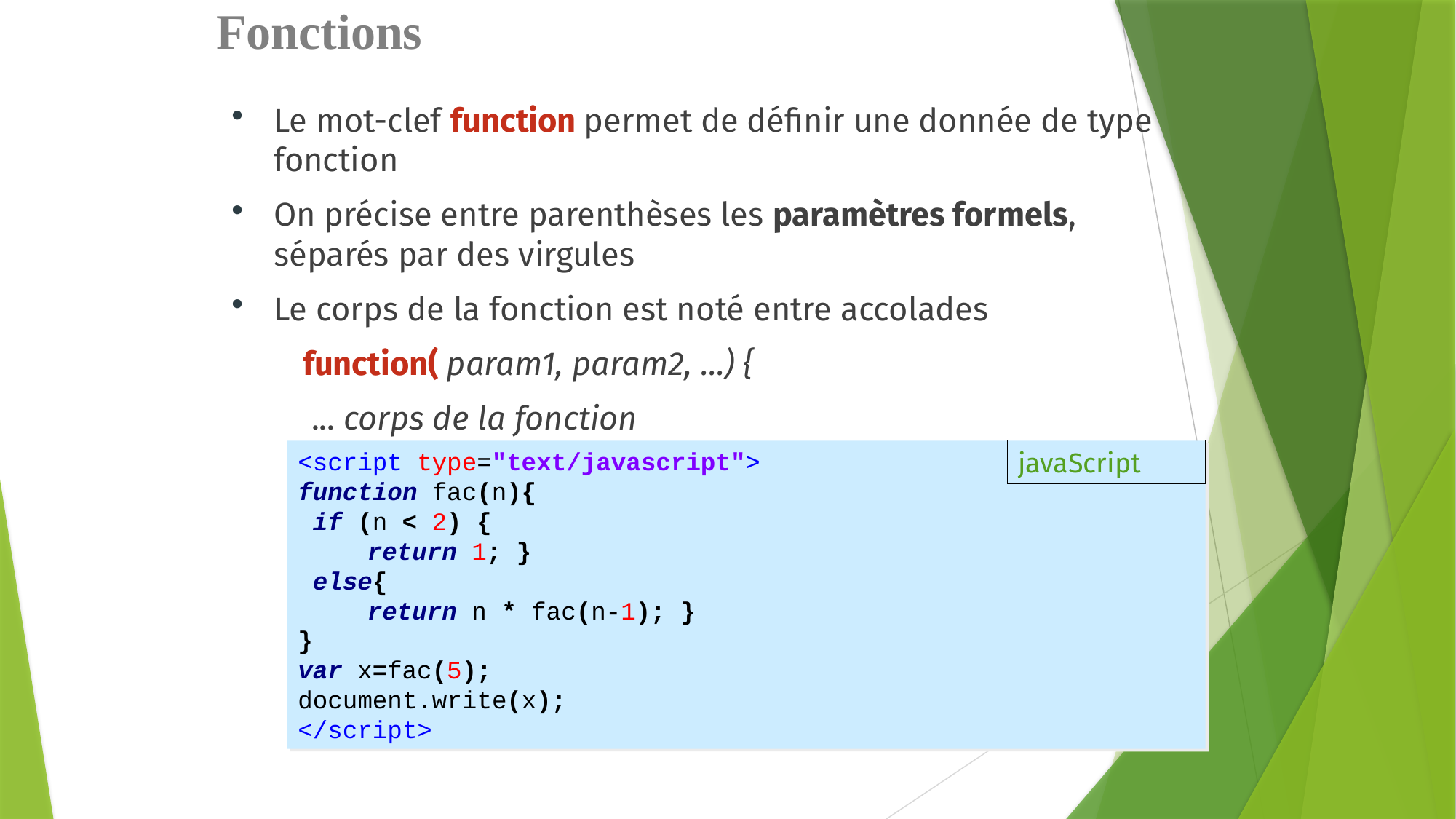

# Fonctions
Le mot-clef function permet de définir une donnée de type fonction
On précise entre parenthèses les paramètres formels, séparés par des virgules
Le corps de la fonction est noté entre accolades
        function( param1, param2, ...) {
         ... corps de la fonction
                 }
javaScript
<script type="text/javascript">
function fac(n){
 if (n < 2) {
 return 1; }
 else{
 return n * fac(n-1); }
}
var x=fac(5);
document.write(x);
</script>